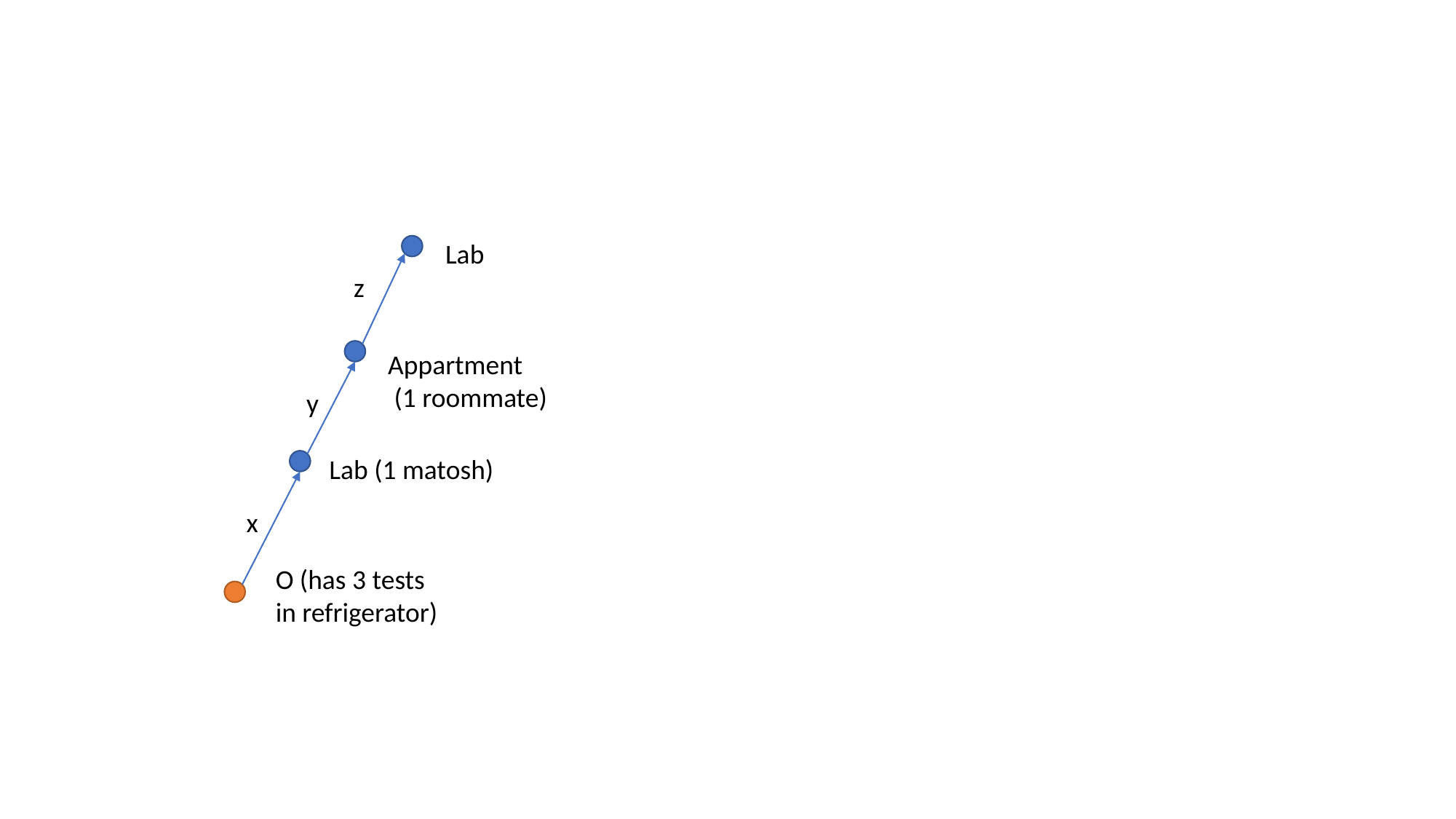

Lab

z

Appartment
 (1 roommate)
y
Lab (1 matosh)

x
O (has 3 tests in refrigerator)